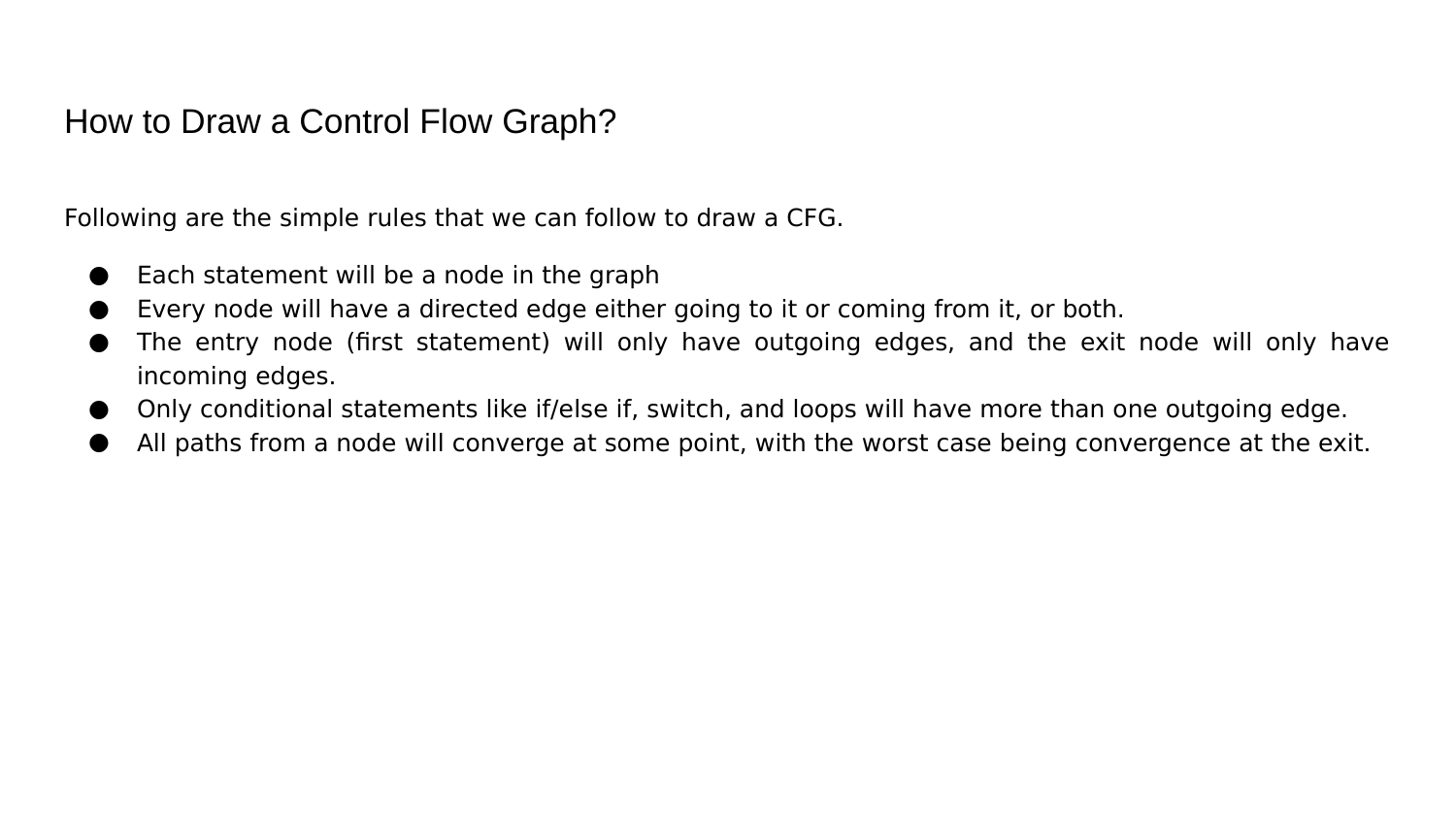

# How to Draw a Control Flow Graph?

Following are the simple rules that we can follow to draw a CFG.
Each statement will be a node in the graph
Every node will have a directed edge either going to it or coming from it, or both.
The entry node (first statement) will only have outgoing edges, and the exit node will only have incoming edges.
Only conditional statements like if/else if, switch, and loops will have more than one outgoing edge.
All paths from a node will converge at some point, with the worst case being convergence at the exit.